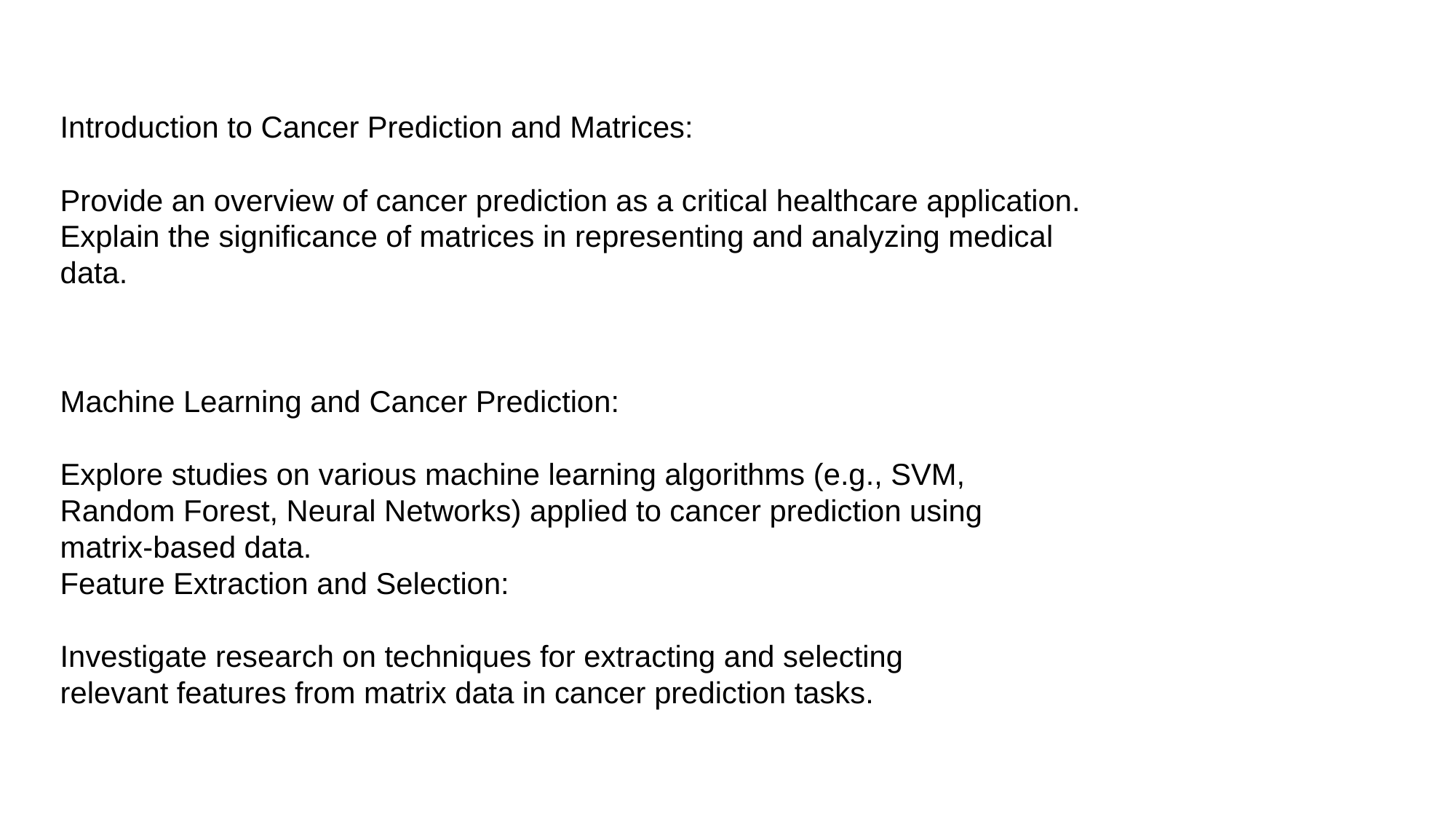

Introduction to Cancer Prediction and Matrices:

Provide an overview of cancer prediction as a critical healthcare application.
Explain the significance of matrices in representing and analyzing medical data.
Machine Learning and Cancer Prediction:

Explore studies on various machine learning algorithms (e.g., SVM, Random Forest, Neural Networks) applied to cancer prediction using matrix-based data.
Feature Extraction and Selection:

Investigate research on techniques for extracting and selecting relevant features from matrix data in cancer prediction tasks.